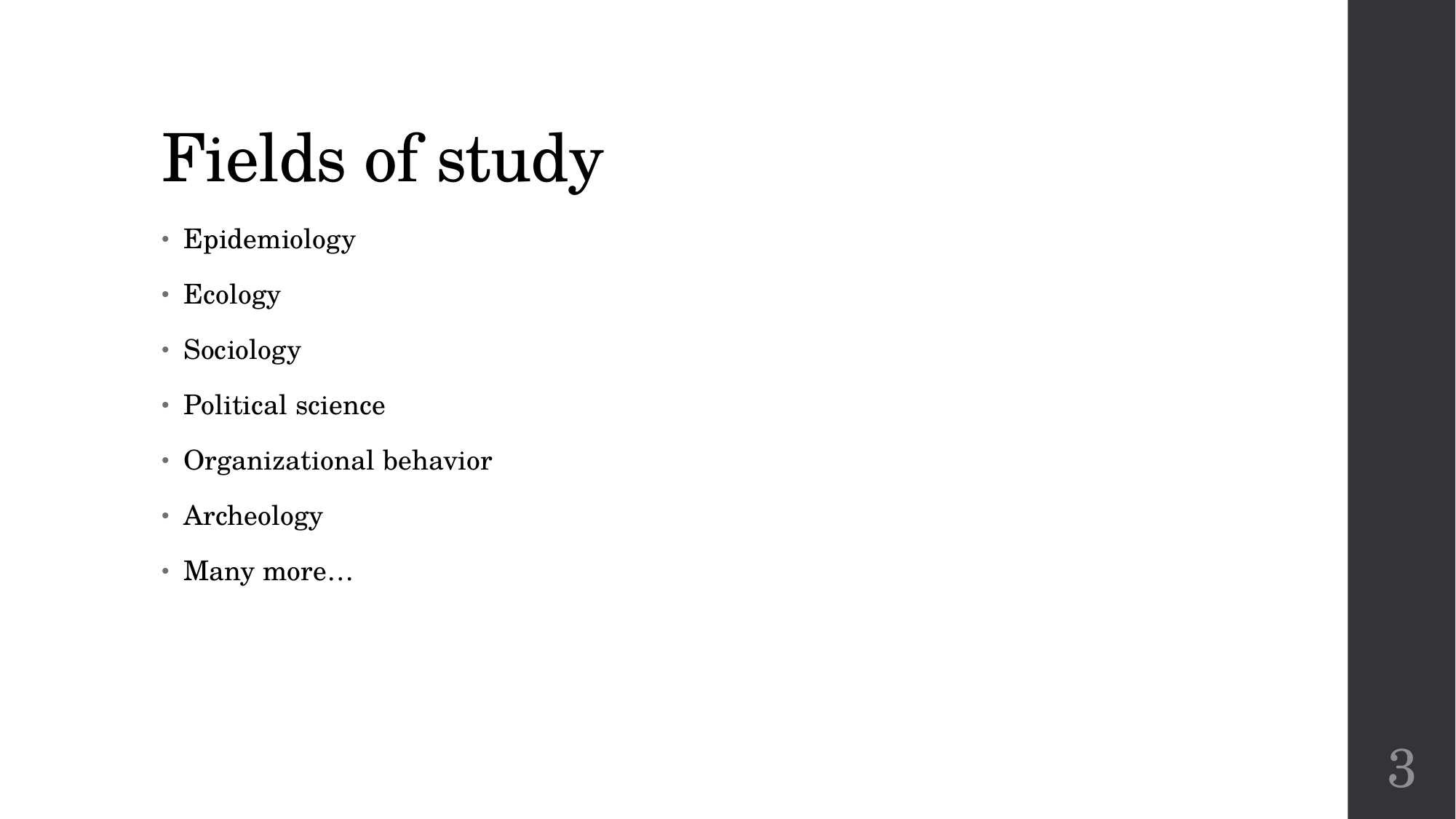

# Fields of study
Epidemiology
Ecology
Sociology
Political science
Organizational behavior
Archeology
Many more…

3